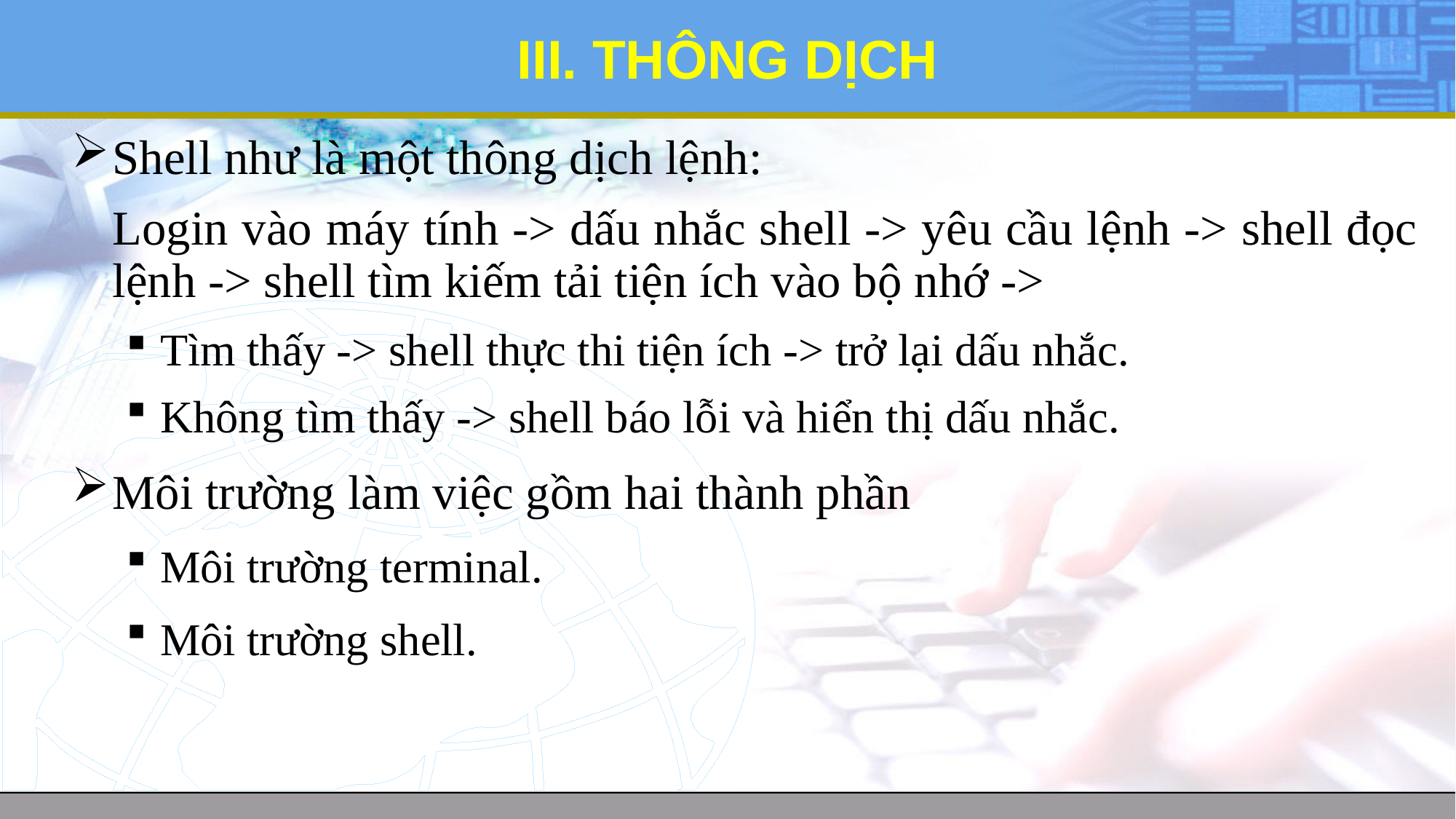

# III. THÔNG DỊCH
Shell như là một thông dịch lệnh:
	Login vào máy tính -> dấu nhắc shell -> yêu cầu lệnh -> shell đọc lệnh -> shell tìm kiếm tải tiện ích vào bộ nhớ ->
Tìm thấy -> shell thực thi tiện ích -> trở lại dấu nhắc.
Không tìm thấy -> shell báo lỗi và hiển thị dấu nhắc.
Môi trường làm việc gồm hai thành phần
Môi trường terminal.
Môi trường shell.